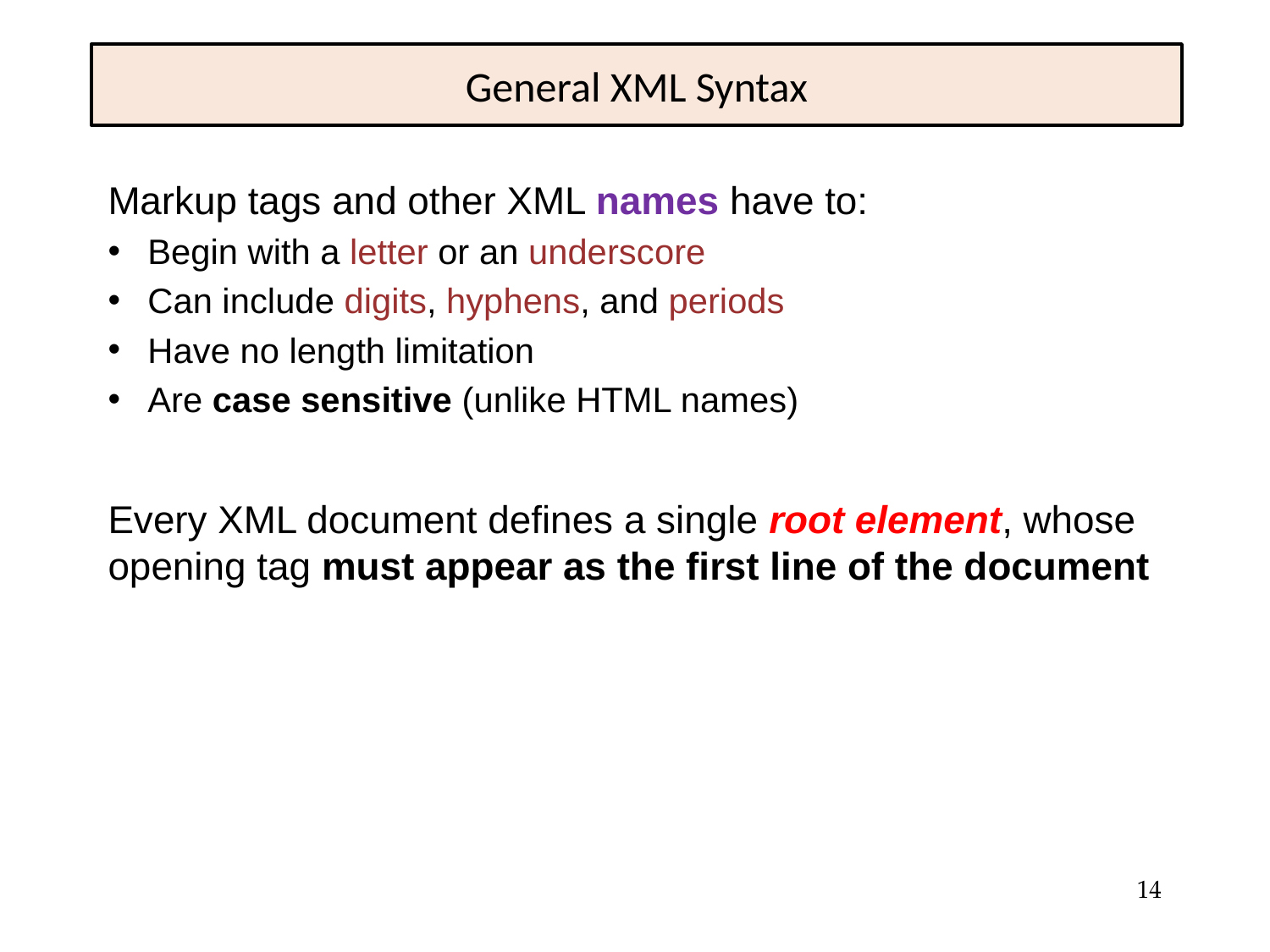

# General XML Syntax
Markup tags and other XML names have to:
Begin with a letter or an underscore
Can include digits, hyphens, and periods
Have no length limitation
Are case sensitive (unlike HTML names)

Every XML document defines a single root element, whose opening tag must appear as the first line of the document

14